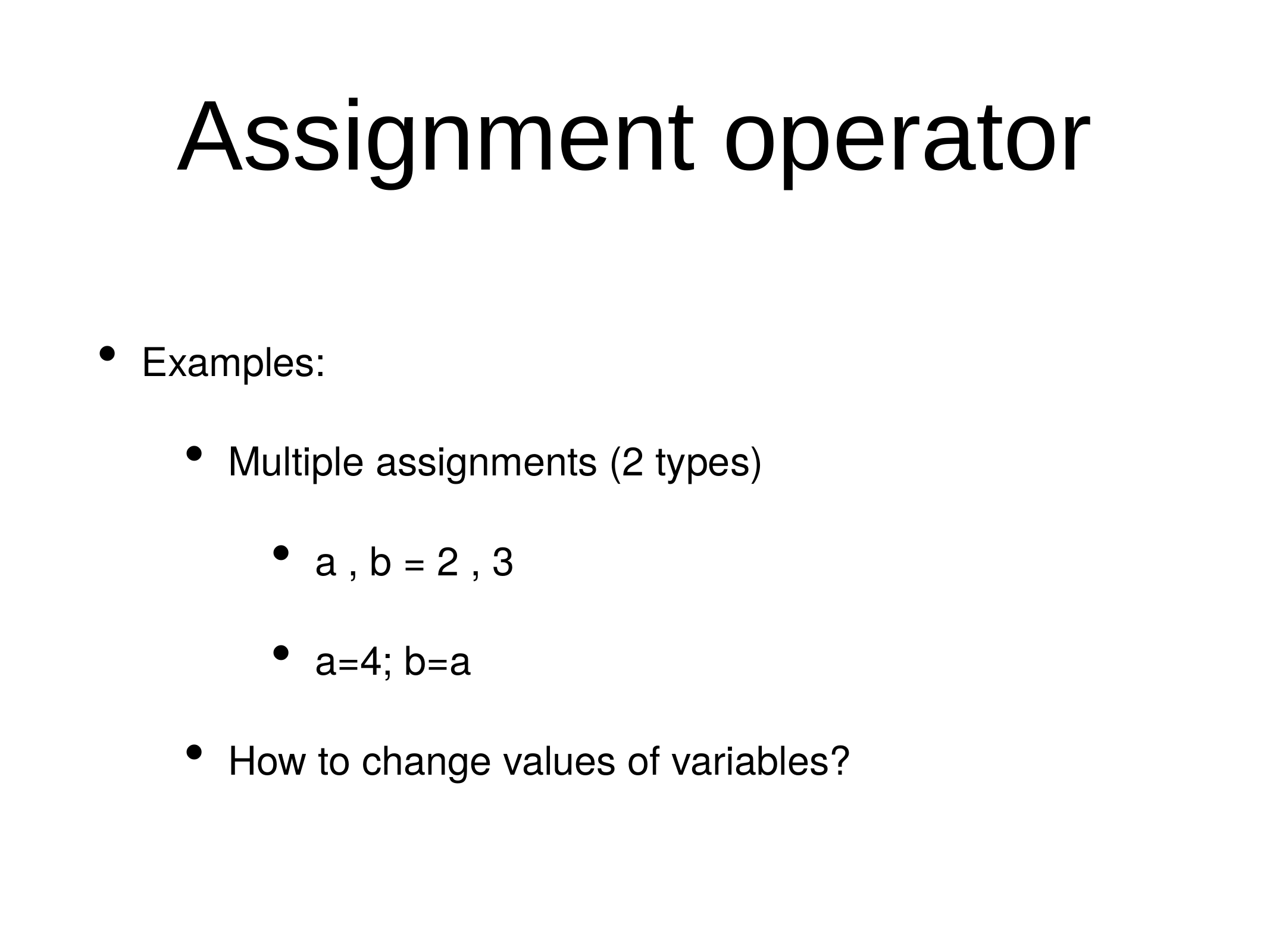

# Assignment operator
Examples:
Multiple assignments (2 types)
a , b = 2 , 3
a=4; b=a
How to change values of variables?